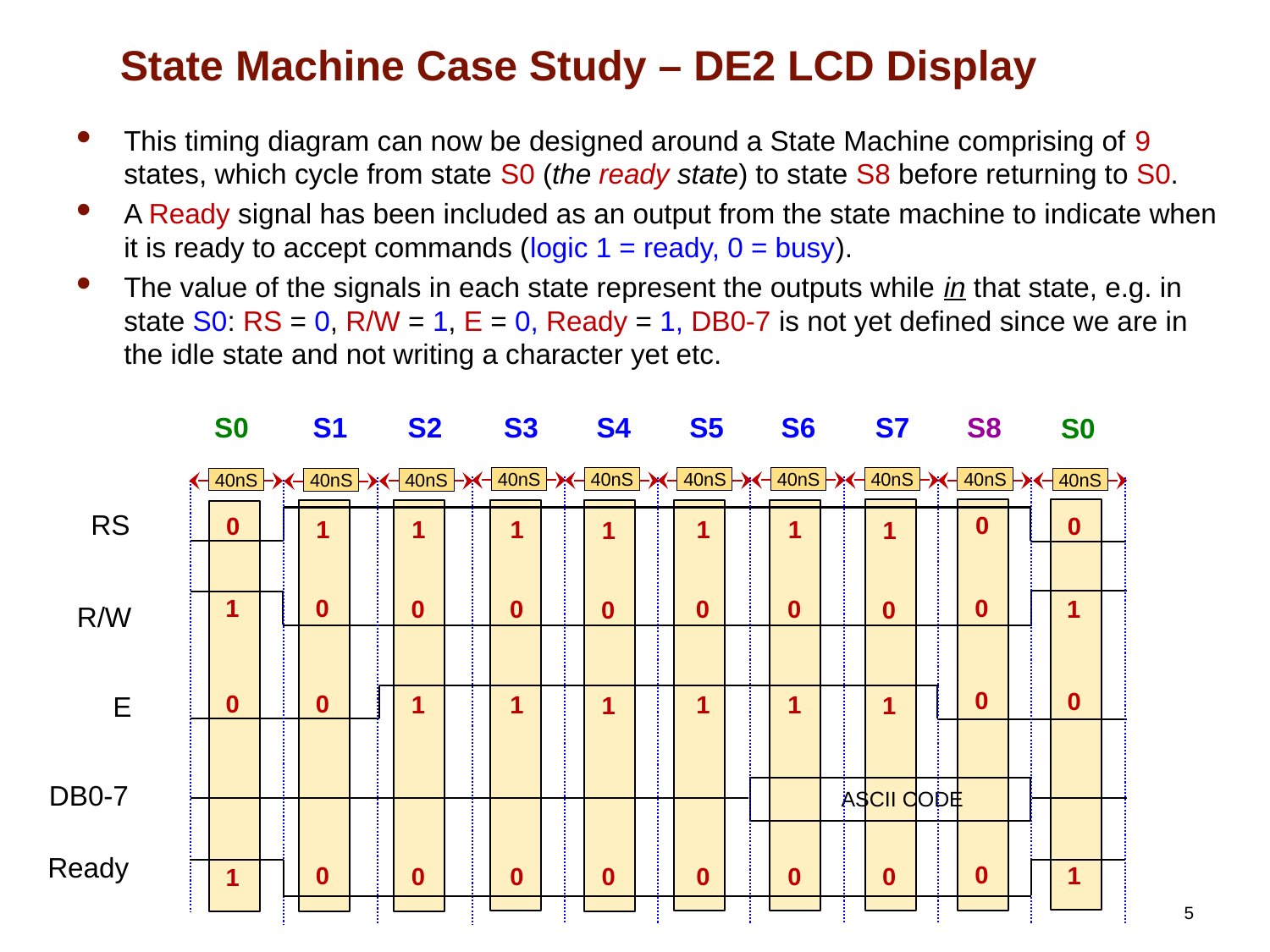

# State Machine Case Study – DE2 LCD Display
This timing diagram can now be designed around a State Machine comprising of 9 states, which cycle from state S0 (the ready state) to state S8 before returning to S0.
A Ready signal has been included as an output from the state machine to indicate when it is ready to accept commands (logic 1 = ready, 0 = busy).
The value of the signals in each state represent the outputs while in that state, e.g. in state S0: RS = 0, R/W = 1, E = 0, Ready = 1, DB0-7 is not yet defined since we are in the idle state and not writing a character yet etc.
S0
S1
S2
S3
S4
S5
S6
S7
S8
S0
40nS
40nS
40nS
40nS
40nS
40nS
40nS
40nS
40nS
40nS

RS

0
0
0
1
1
1
1
1
1
1
1
0
0
1
0
0
0
0
0
0
R/W
0
0
0
E
0
1
1
1
1
1
1
DB0-7
ASCII CODE
Ready
0
0
1
0
0
0
0
0
0
1
5